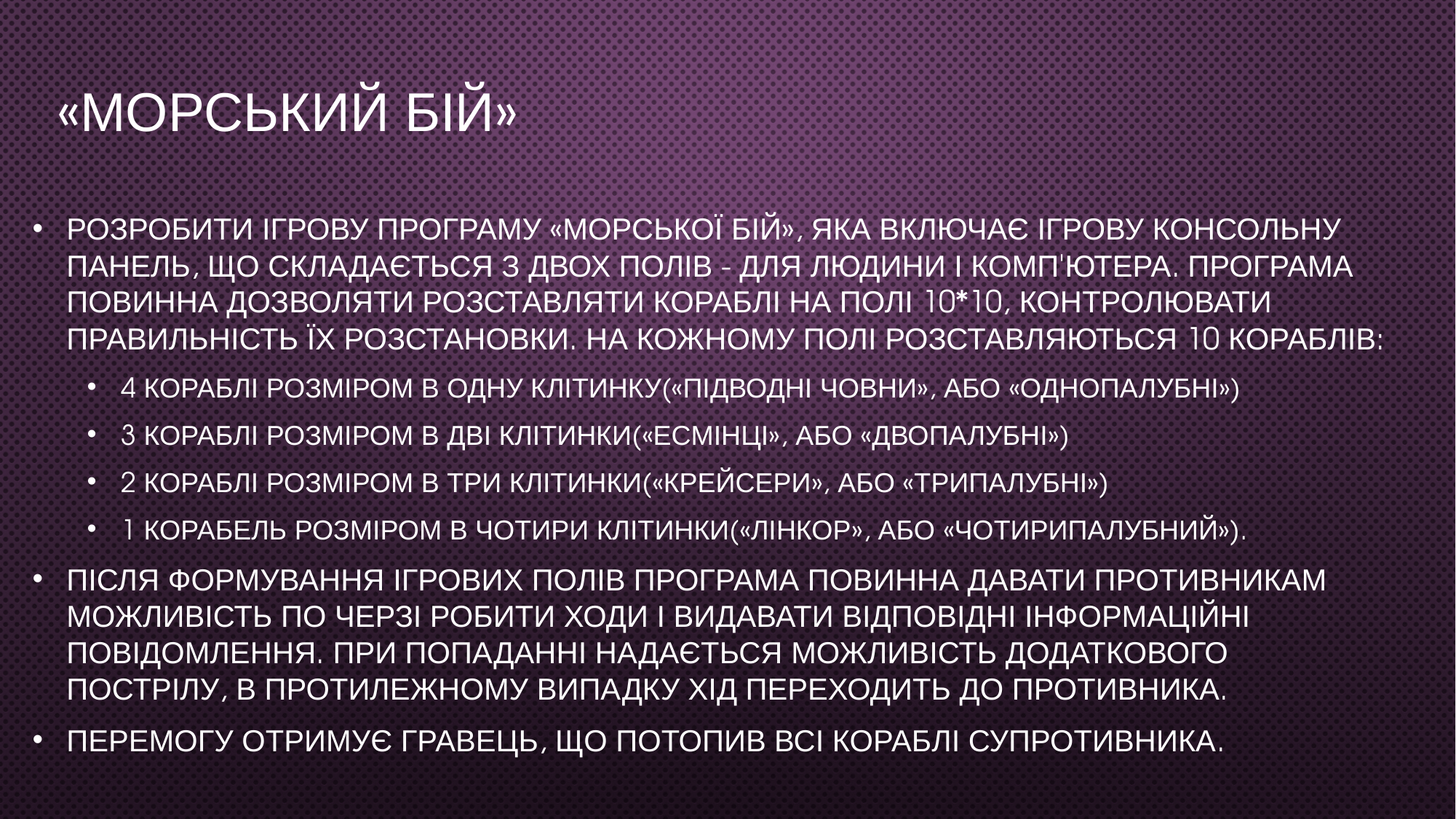

# «Морський бій»
Розробити ігрову програму «Морської бій», яка включає ігрову консольну панель, що складається з двох полів - для людини і комп'ютера. Програма повинна дозволяти розставляти кораблі на полі 10*10, контролювати правильність їх розстановки. На кожному полі розставляються 10 кораблів:
4 кораблі розміром в одну клітинку(«підводні човни», або «однопалубні»)
3 кораблі розміром в дві клітинки(«есмінці», або «двопалубні»)
2 кораблі розміром в три клітинки(«крейсери», або «трипалубні»)
1 корабель розміром в чотири клітинки(«лінкор», або «чотирипалубний»).
Після формування ігрових полів програма повинна давати противникам можливість по черзі робити ходи і видавати відповідні інформаційні повідомлення. При попаданні надається можливість додаткового пострілу, в протилежному випадку хід переходить до противника.
Перемогу отримує гравець, що потопив всі кораблі супротивника.